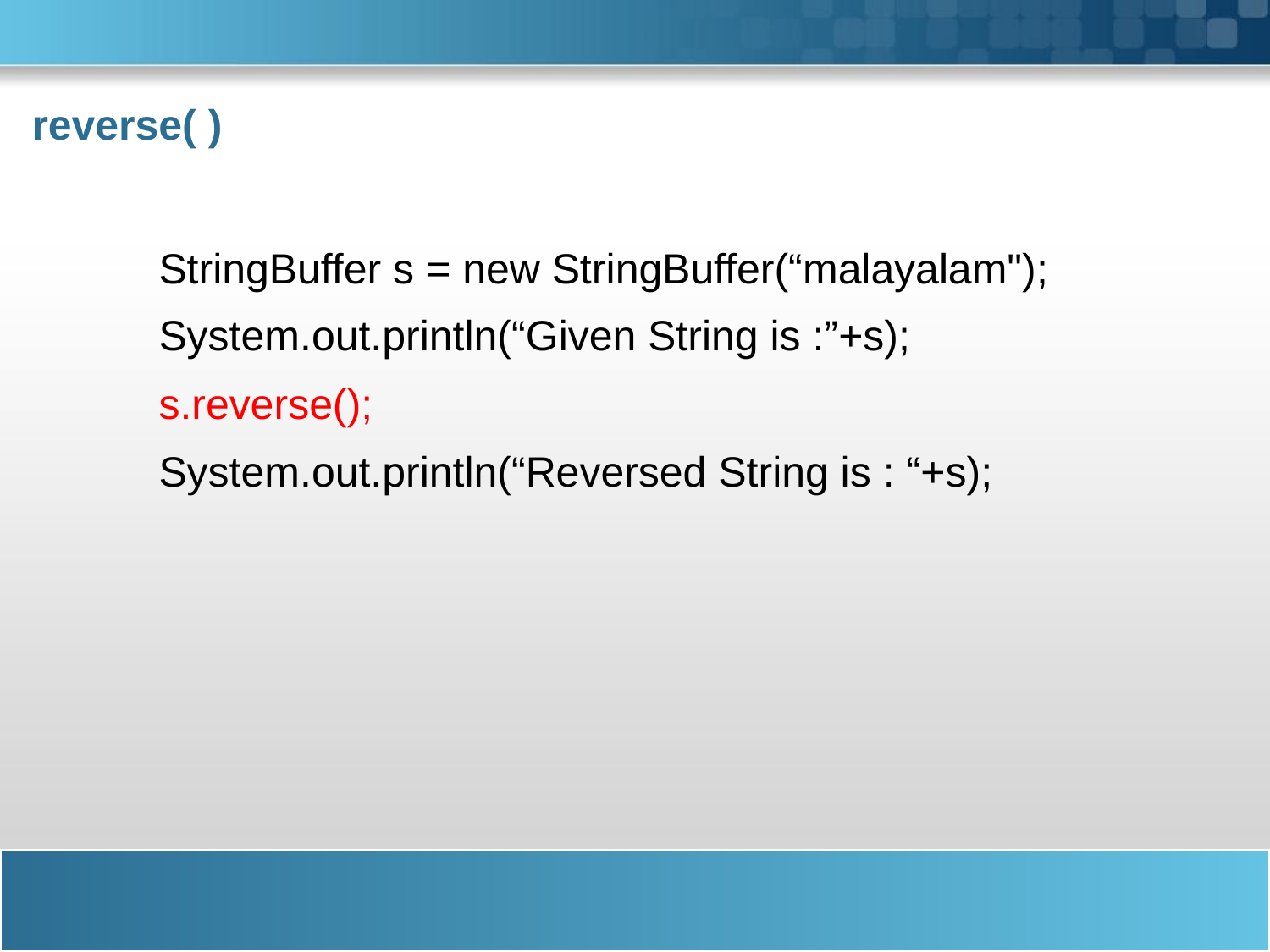

# reverse( )

	StringBuffer s = new StringBuffer(“malayalam");
	System.out.println(“Given String is :”+s);
	s.reverse();
	System.out.println(“Reversed String is : “+s);